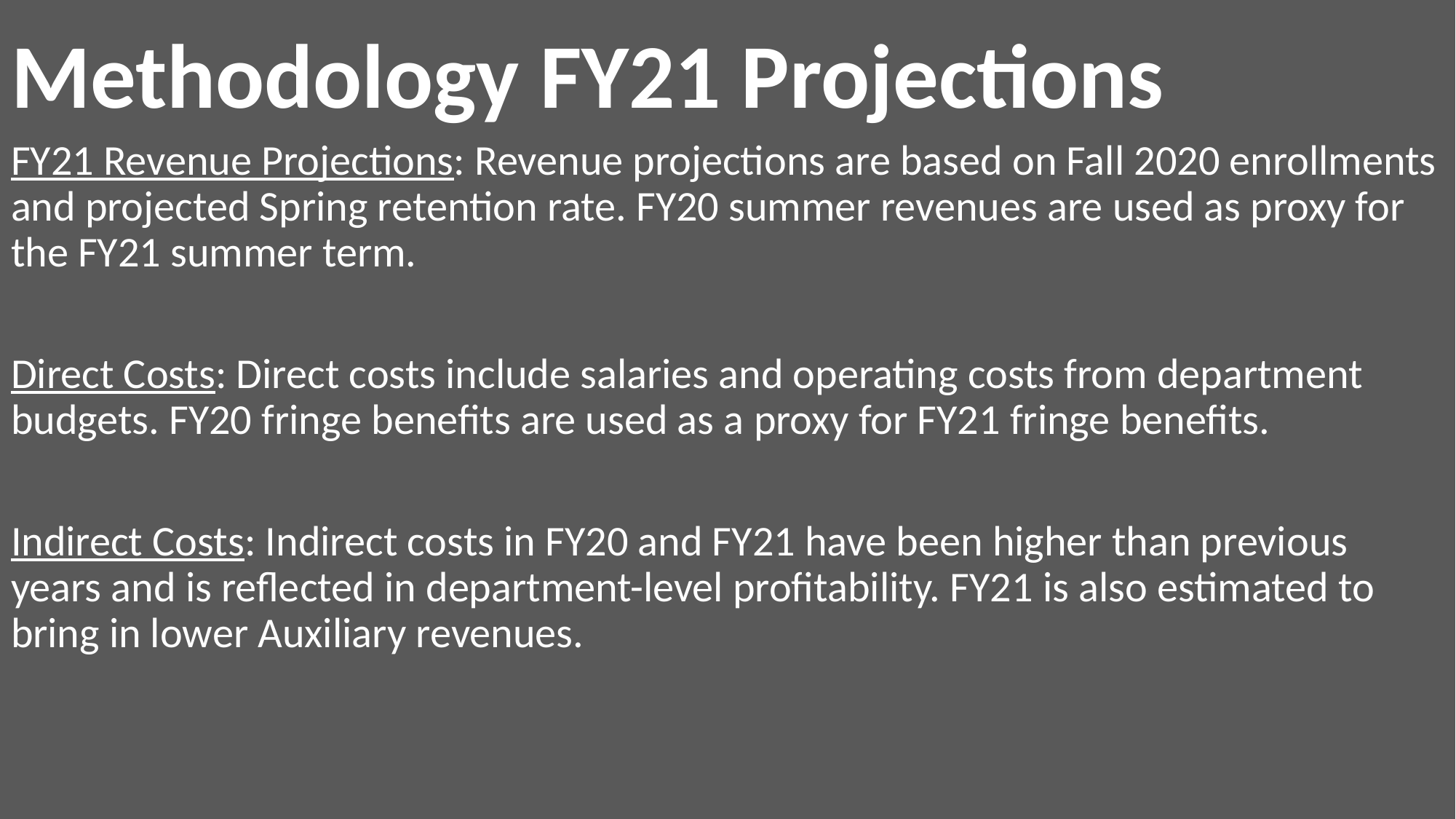

# Methodology FY21 Projections
FY21 Revenue Projections: Revenue projections are based on Fall 2020 enrollments and projected Spring retention rate. FY20 summer revenues are used as proxy for the FY21 summer term.

Direct Costs: Direct costs include salaries and operating costs from department budgets. FY20 fringe benefits are used as a proxy for FY21 fringe benefits.

Indirect Costs: Indirect costs in FY20 and FY21 have been higher than previous years and is reflected in department-level profitability. FY21 is also estimated to bring in lower Auxiliary revenues.